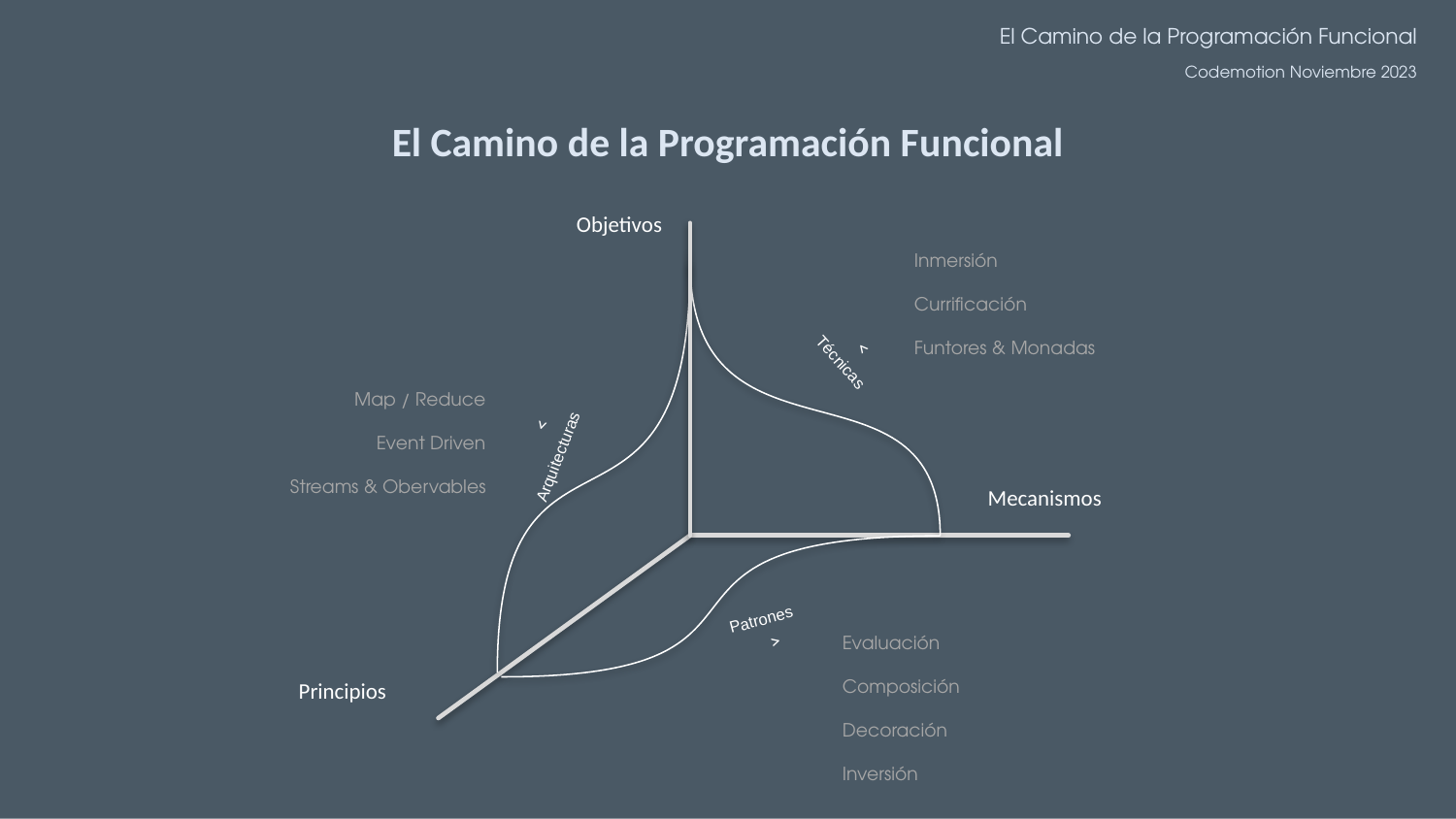

El Camino de la Programación Funcional
Objetivos

>
Técnicas
>
Arquitecturas
Mecanismos

Patrones
>
Principios

Inmersión
Currificación
Funtores & Monadas
Map / Reduce
Event Driven
Streams & Obervables
Evaluación
Composición
Decoración
Inversión